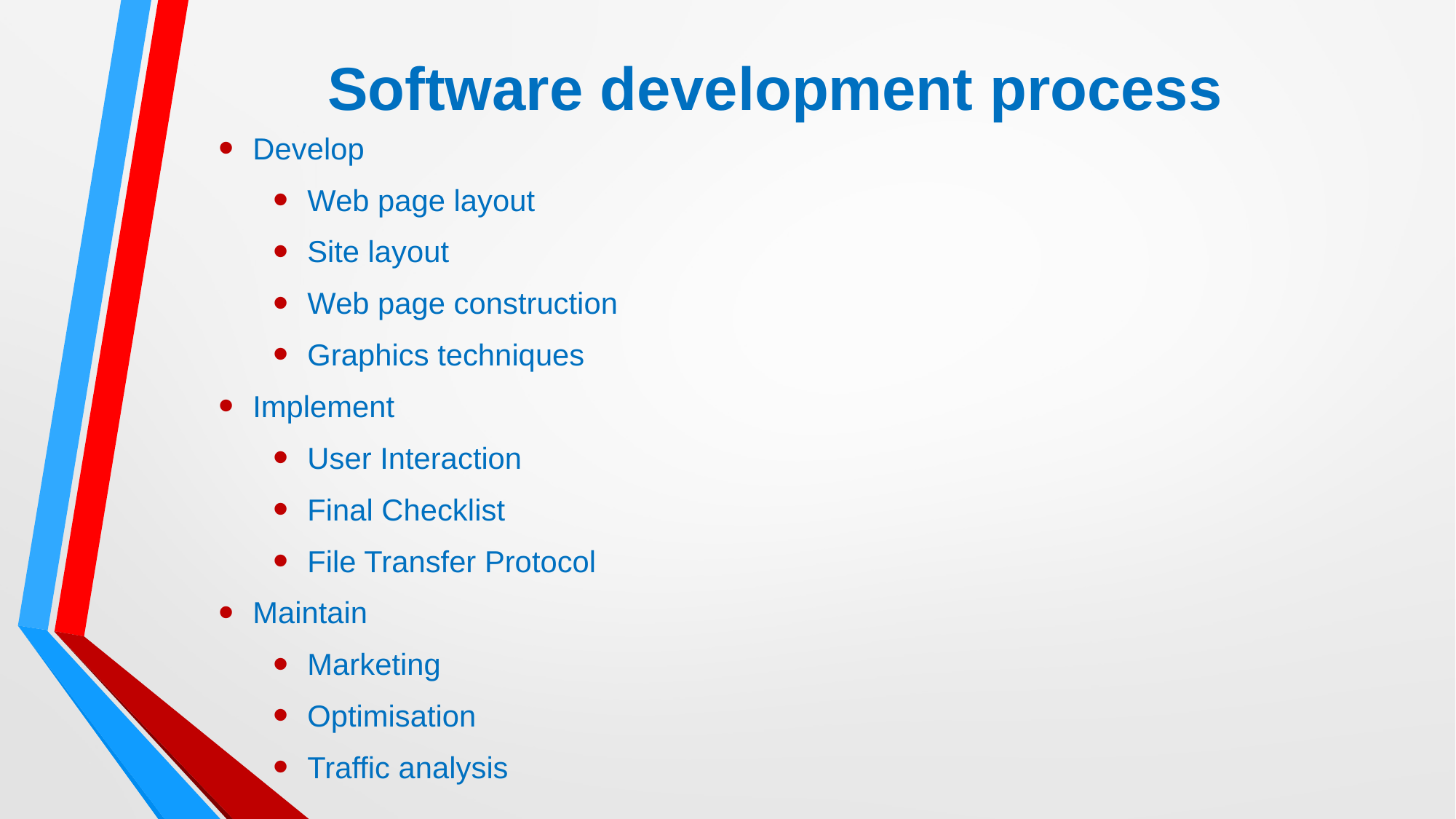

# Software development process

Develop
Web page layout
Site layout
Web page construction
Graphics techniques
Implement
User Interaction
Final Checklist
File Transfer Protocol
Maintain
Marketing
Optimisation
Traffic analysis